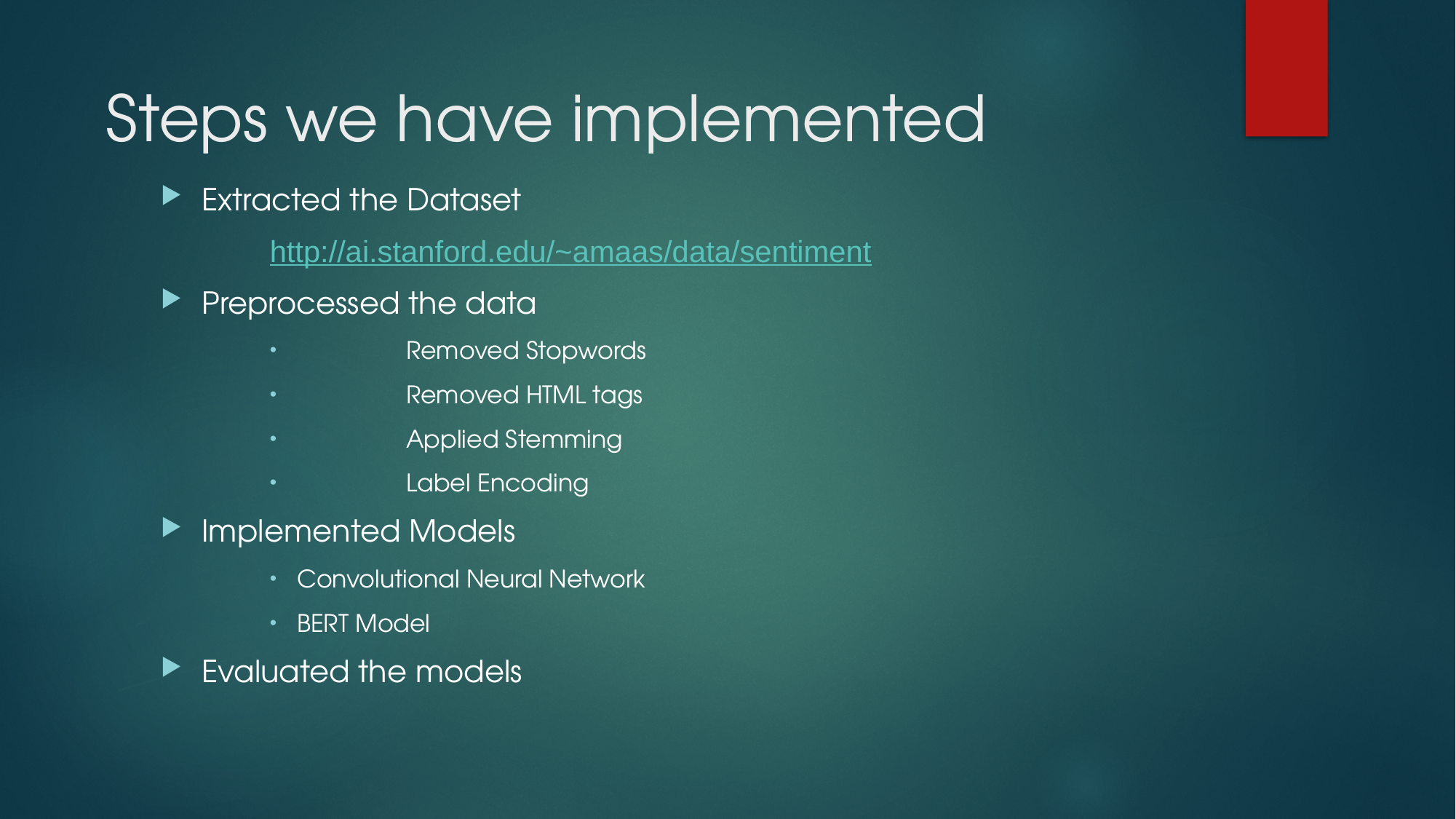

Steps we have implemented
Extracted the Dataset
	http://ai.stanford.edu/~amaas/data/sentiment
Preprocessed the data
	Removed Stopwords
	Removed HTML tags
	Applied Stemming
	Label Encoding
Implemented Models
Convolutional Neural Network
BERT Model
Evaluated the models